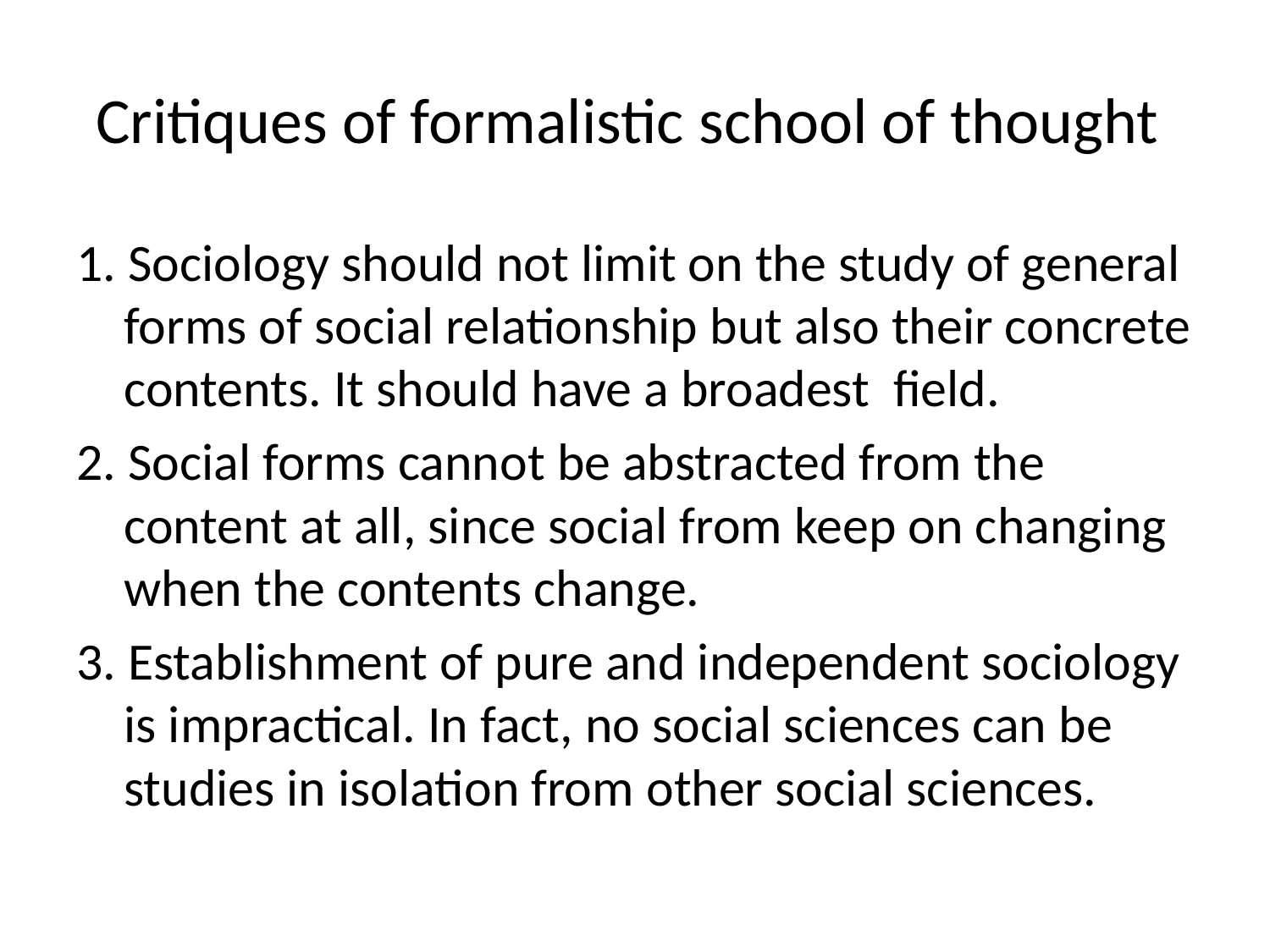

# Critiques of formalistic school of thought
1. Sociology should not limit on the study of general forms of social relationship but also their concrete contents. It should have a broadest  field.
2. Social forms cannot be abstracted from the content at all, since social from keep on changing when the contents change.
3. Establishment of pure and independent sociology is impractical. In fact, no social sciences can be studies in isolation from other social sciences.